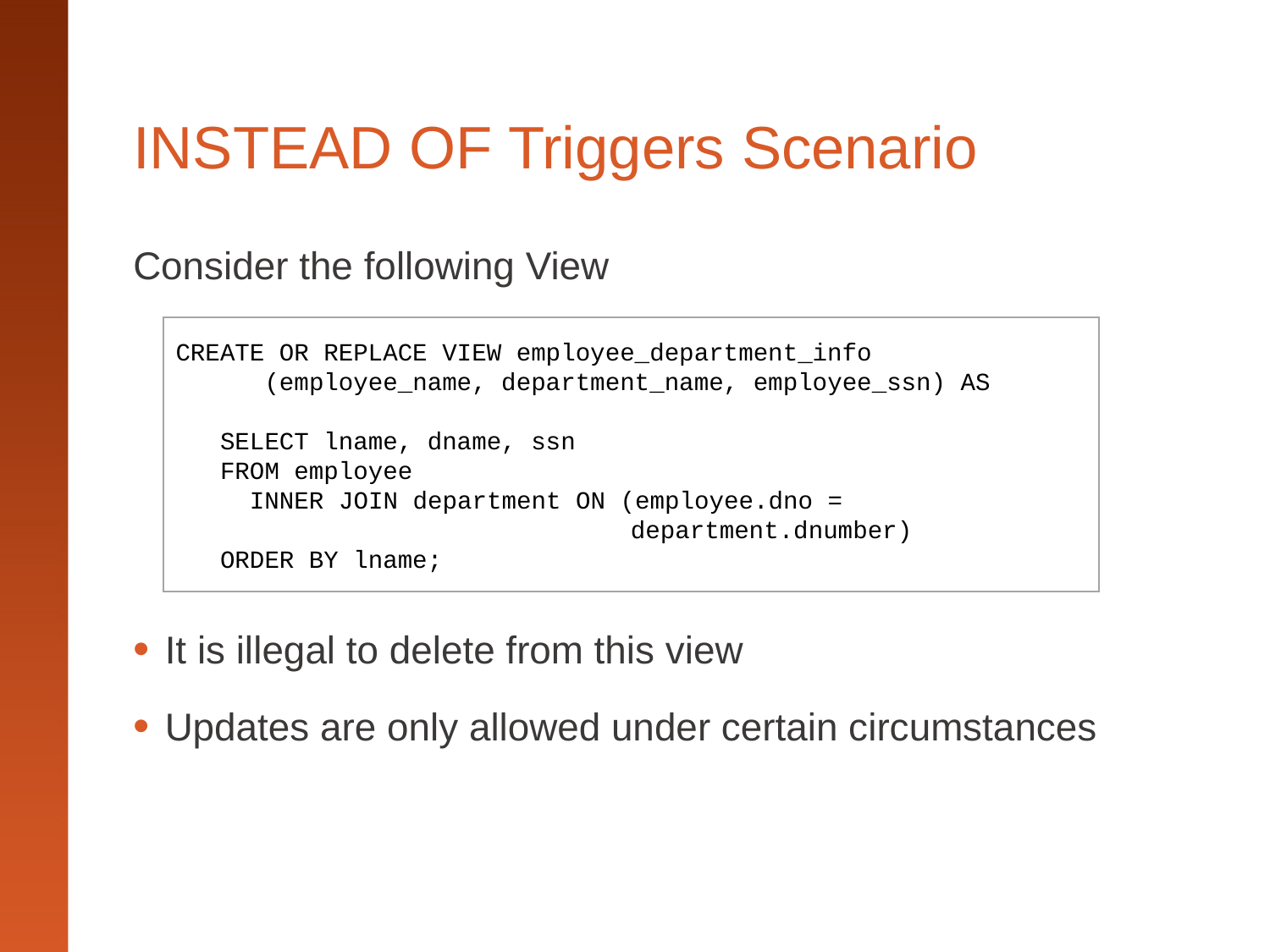

# INSTEAD OF Triggers Scenario
Consider the following View

It is illegal to delete from this view
Updates are only allowed under certain circumstances

CREATE OR REPLACE VIEW employee_department_info
      (employee_name, department_name, employee_ssn) AS

   SELECT lname, dname, ssn
   FROM employee
     INNER JOIN department ON (employee.dno = 					     department.dnumber)
   ORDER BY lname;